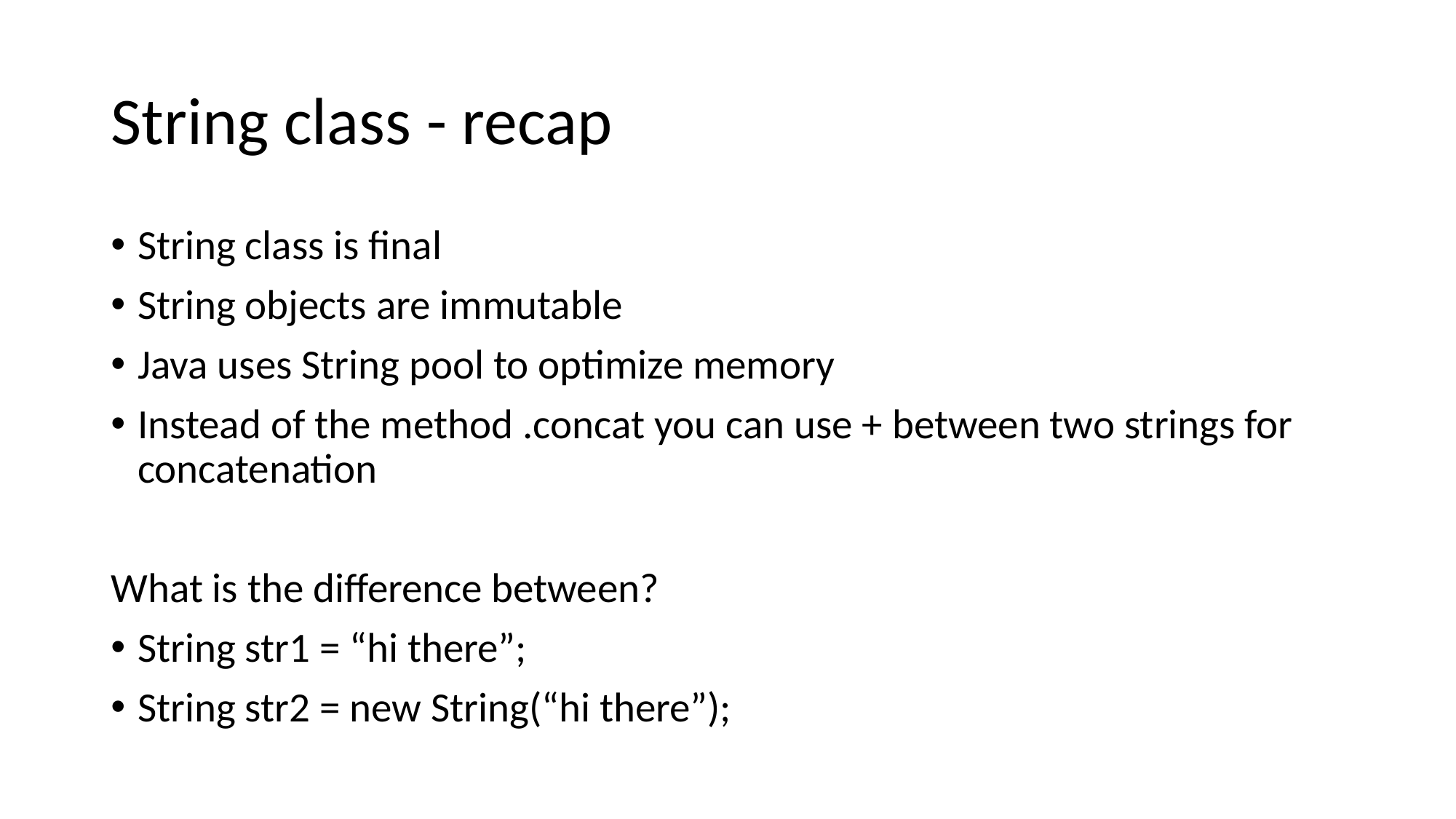

# String class - recap
String class is final
String objects are immutable
Java uses String pool to optimize memory
Instead of the method .concat you can use + between two strings for concatenation

What is the difference between?
String str1 = “hi there”;
String str2 = new String(“hi there”);